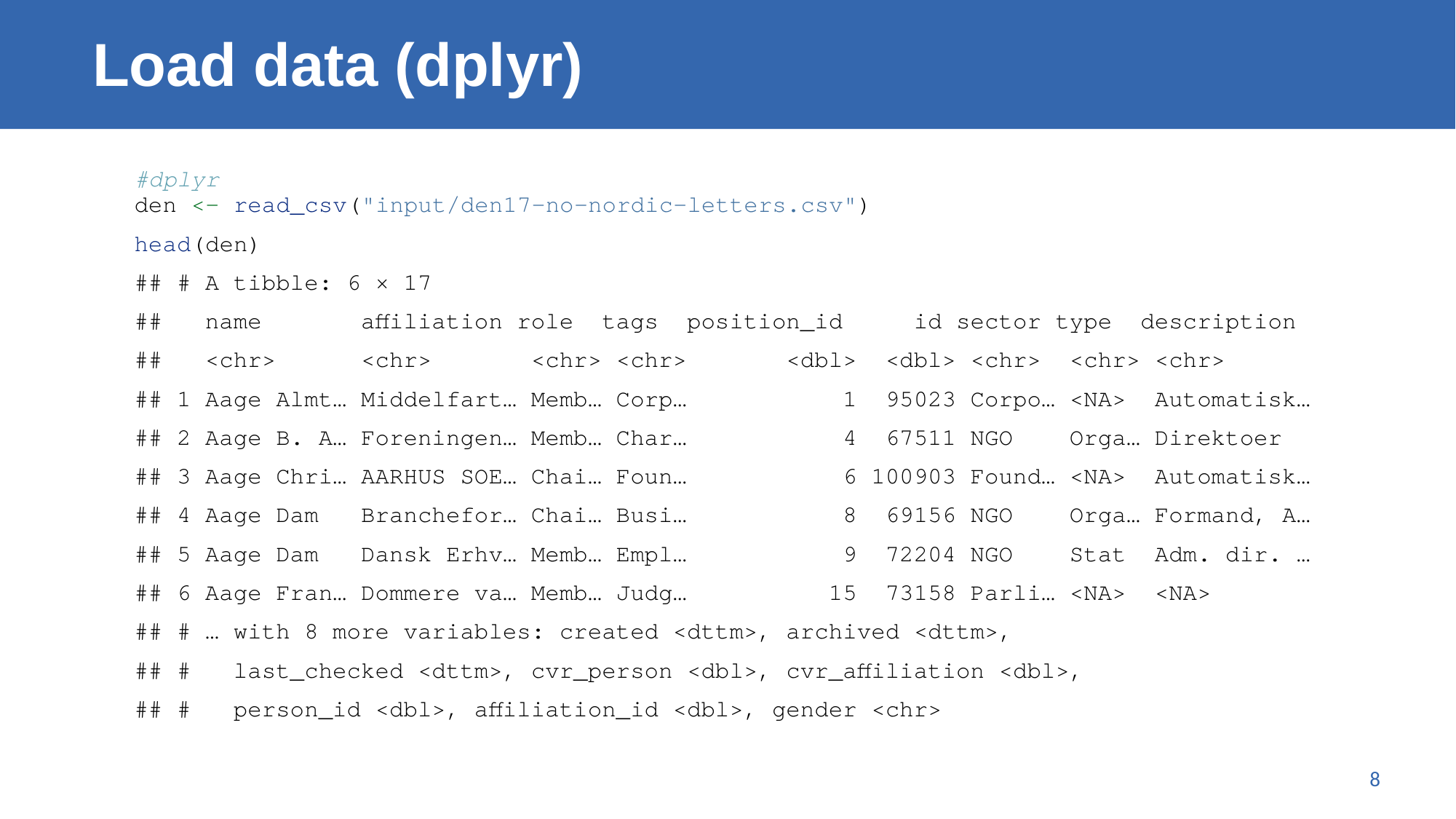

# Load data (dplyr)
#dplyr
den <- read_csv("input/den17-no-nordic-letters.csv")
head(den)
## # A tibble: 6 × 17
##   name       affiliation role  tags  position_id     id sector type  description
##   <chr>      <chr>       <chr> <chr>       <dbl>  <dbl> <chr>  <chr> <chr>
## 1 Aage Almt… Middelfart… Memb… Corp…           1  95023 Corpo… <NA>  Automatisk…
## 2 Aage B. A… Foreningen… Memb… Char…           4  67511 NGO    Orga… Direktoer
## 3 Aage Chri… AARHUS SOE… Chai… Foun…           6 100903 Found… <NA>  Automatisk…
## 4 Aage Dam   Branchefor… Chai… Busi…           8  69156 NGO    Orga… Formand, A…
## 5 Aage Dam   Dansk Erhv… Memb… Empl…           9  72204 NGO    Stat  Adm. dir. …
## 6 Aage Fran… Dommere va… Memb… Judg…          15  73158 Parli… <NA>  <NA>
## # … with 8 more variables: created <dttm>, archived <dttm>,
## #   last_checked <dttm>, cvr_person <dbl>, cvr_affiliation <dbl>,
## #   person_id <dbl>, affiliation_id <dbl>, gender <chr>